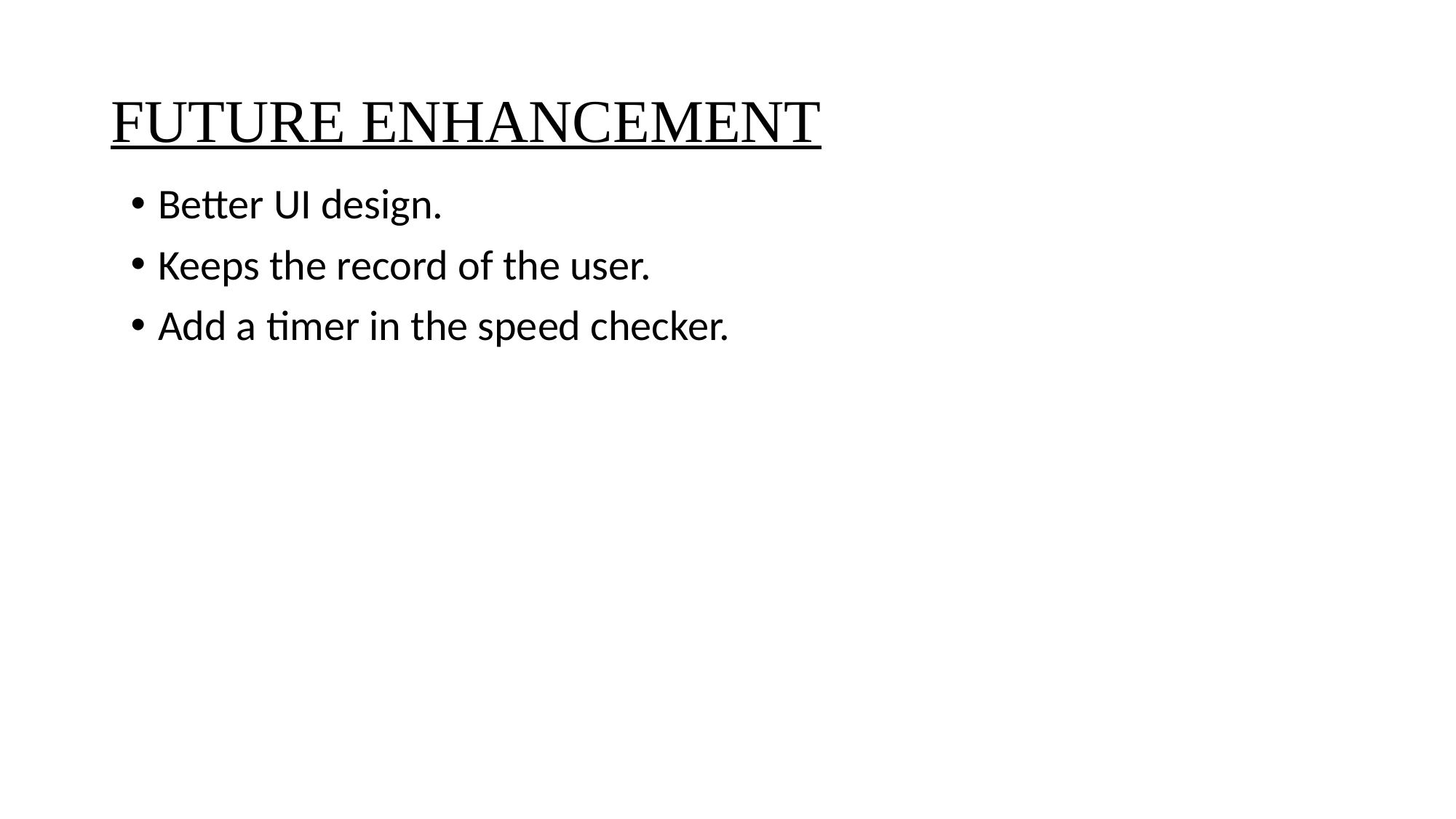

# FUTURE ENHANCEMENT
Better UI design.
Keeps the record of the user.
Add a timer in the speed checker.